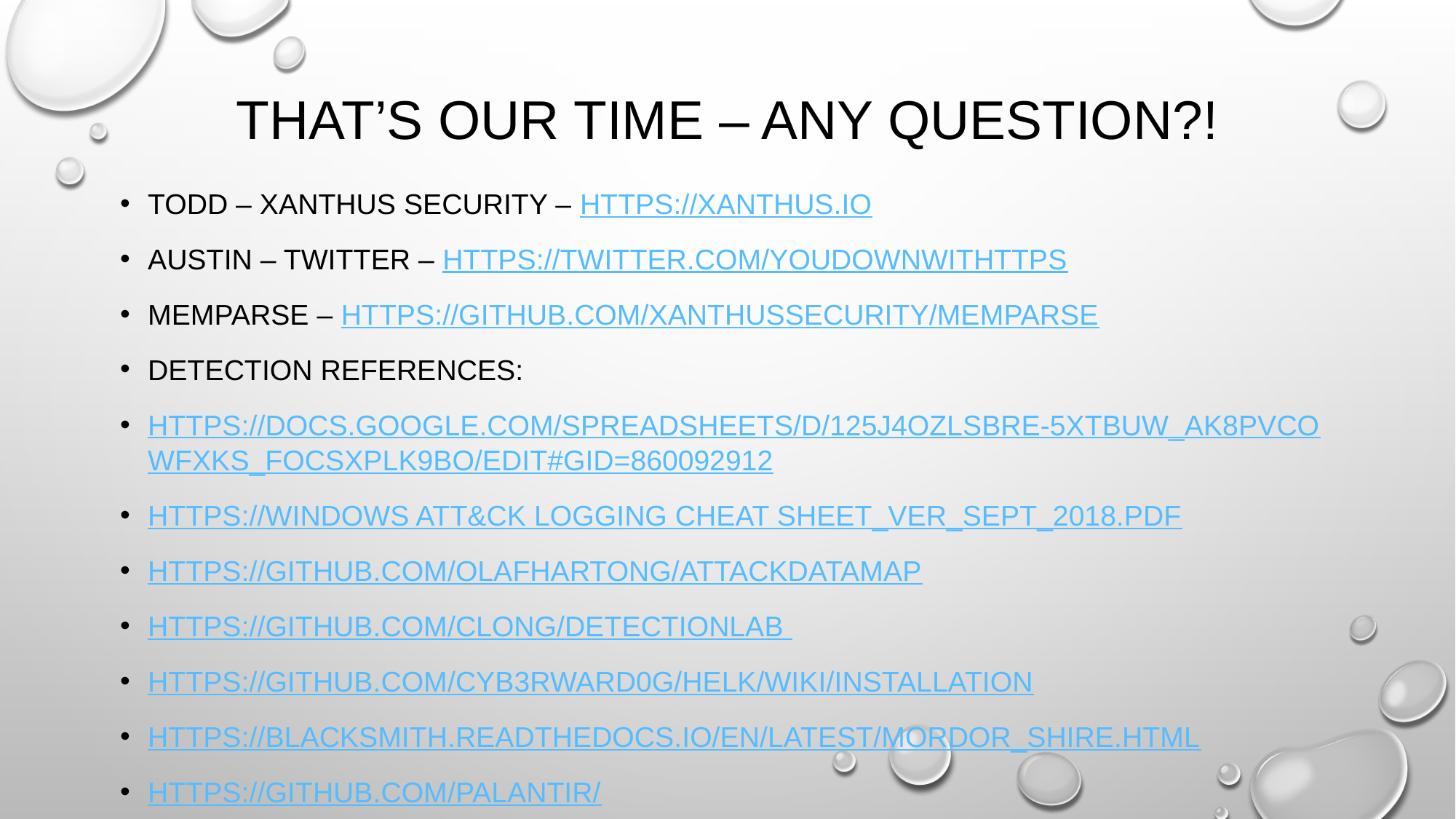

# That’s our time – any question?!
Todd – Xanthus Security – https://xanthus.io
Austin – Twitter – https://twitter.com/YouDownWithTTPs
Memparse – https://github.com/XanthusSecurity/memparse
Detection References:
https://docs.google.com/spreadsheets/d/125j4OZlsbRe-5xtBUW_Ak8PvcOWfxKs_fOcSxpLk9Bo/edit#gid=860092912
https://Windows ATT&CK Logging Cheat Sheet_ver_Sept_2018.pdf
https://github.com/olafhartong/ATTACKdatamap
https://github.com/clong/DetectionLab
https://github.com/Cyb3rWard0g/HELK/wiki/Installation
https://blacksmith.readthedocs.io/en/latest/mordor_shire.html
https://github.com/palantir/